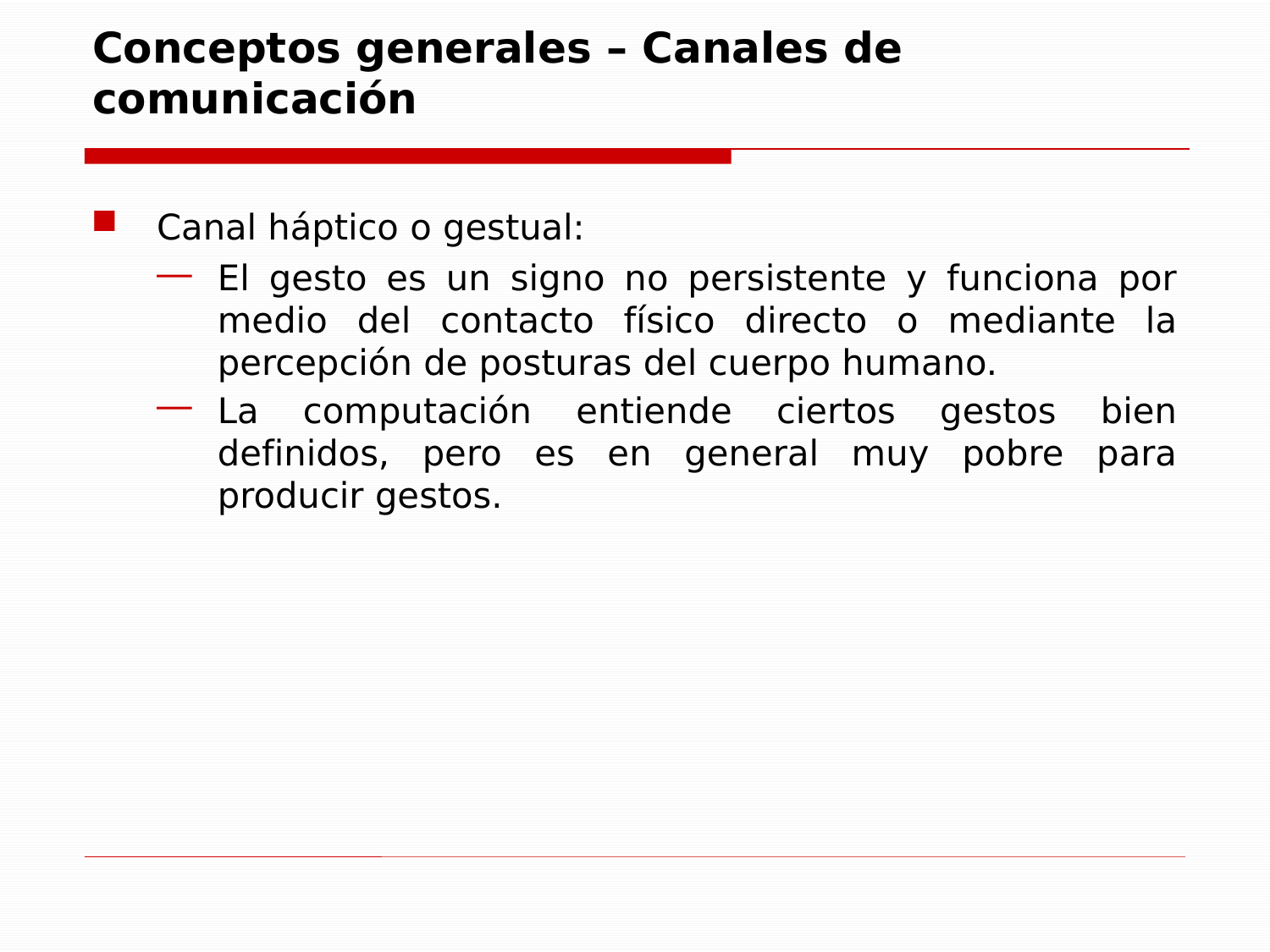

# Conceptos generales – Canales de comunicación
Canal háptico o gestual:
El gesto es un signo no persistente y funciona por medio del contacto físico directo o mediante la percepción de posturas del cuerpo humano.
La computación entiende ciertos gestos bien definidos, pero es en general muy pobre para producir gestos.